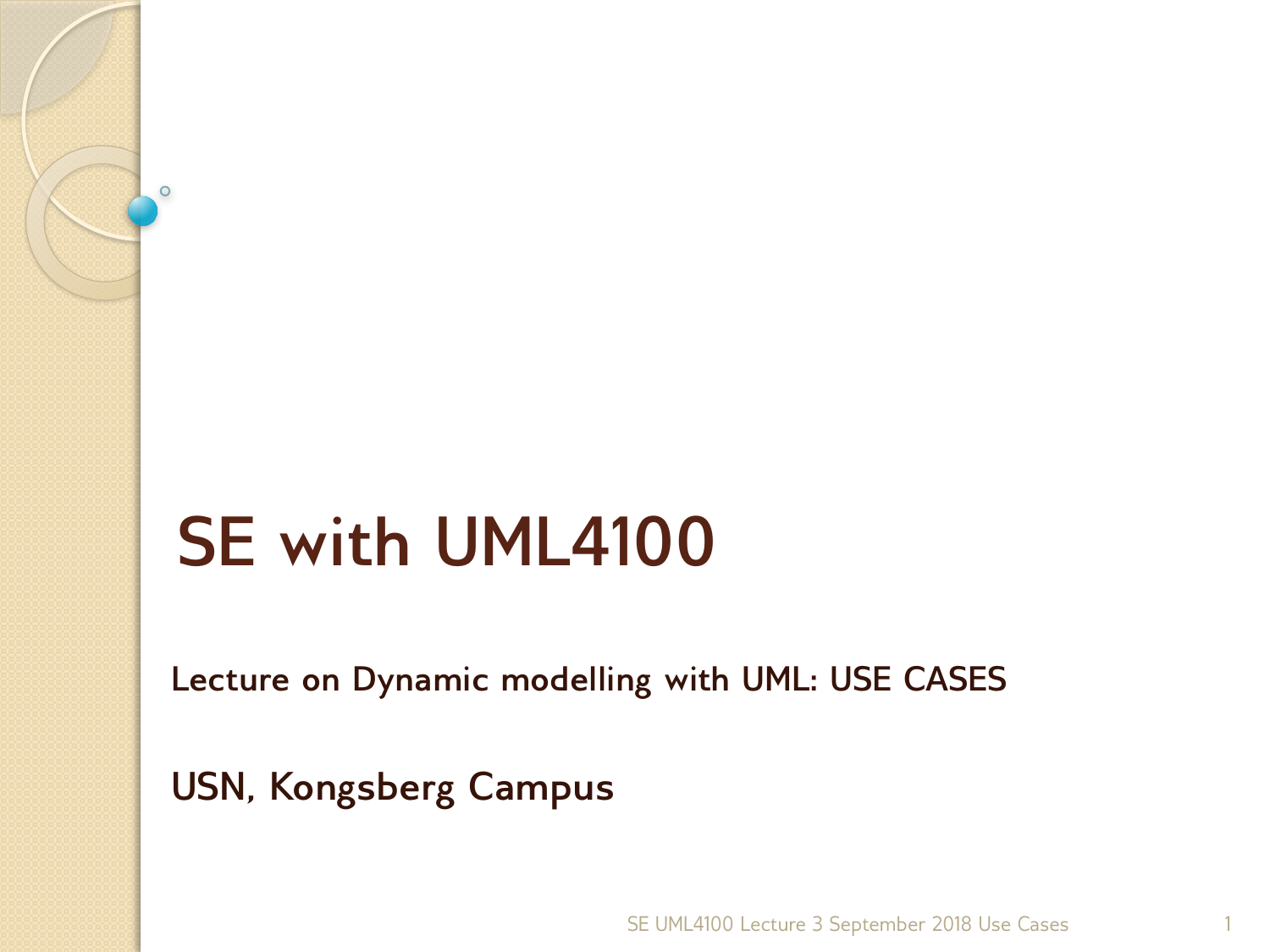

# SE with UML4100
Lecture on Dynamic modelling with UML: USE CASES

USN, Kongsberg Campus

SE UML4100 Lecture 3 September 2018 Use Cases
1